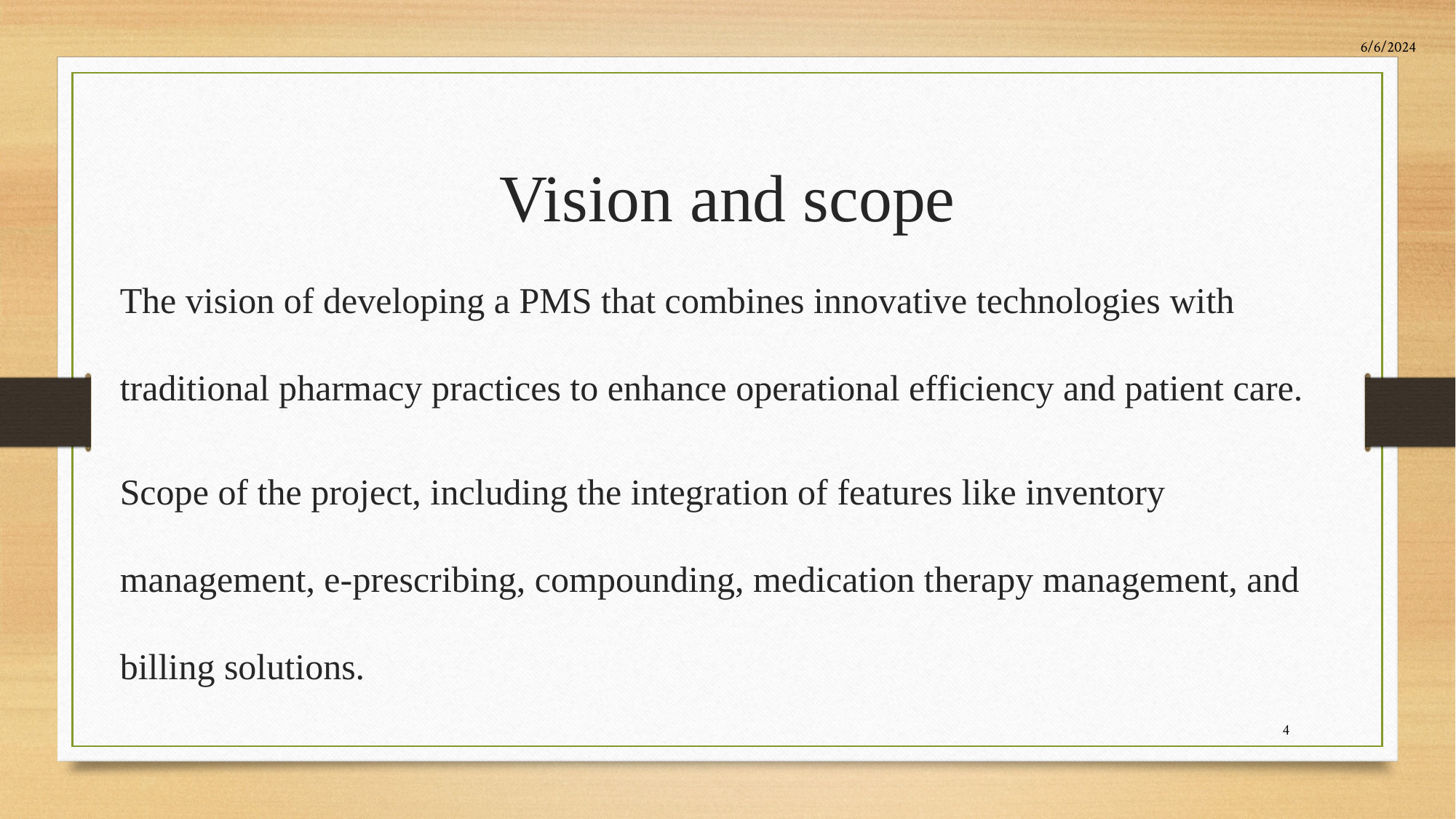

6/6/2024
# Vision and scope
The vision of developing a PMS that combines innovative technologies with traditional pharmacy practices to enhance operational efficiency and patient care.
Scope of the project, including the integration of features like inventory management, e-prescribing, compounding, medication therapy management, and billing solutions.
4